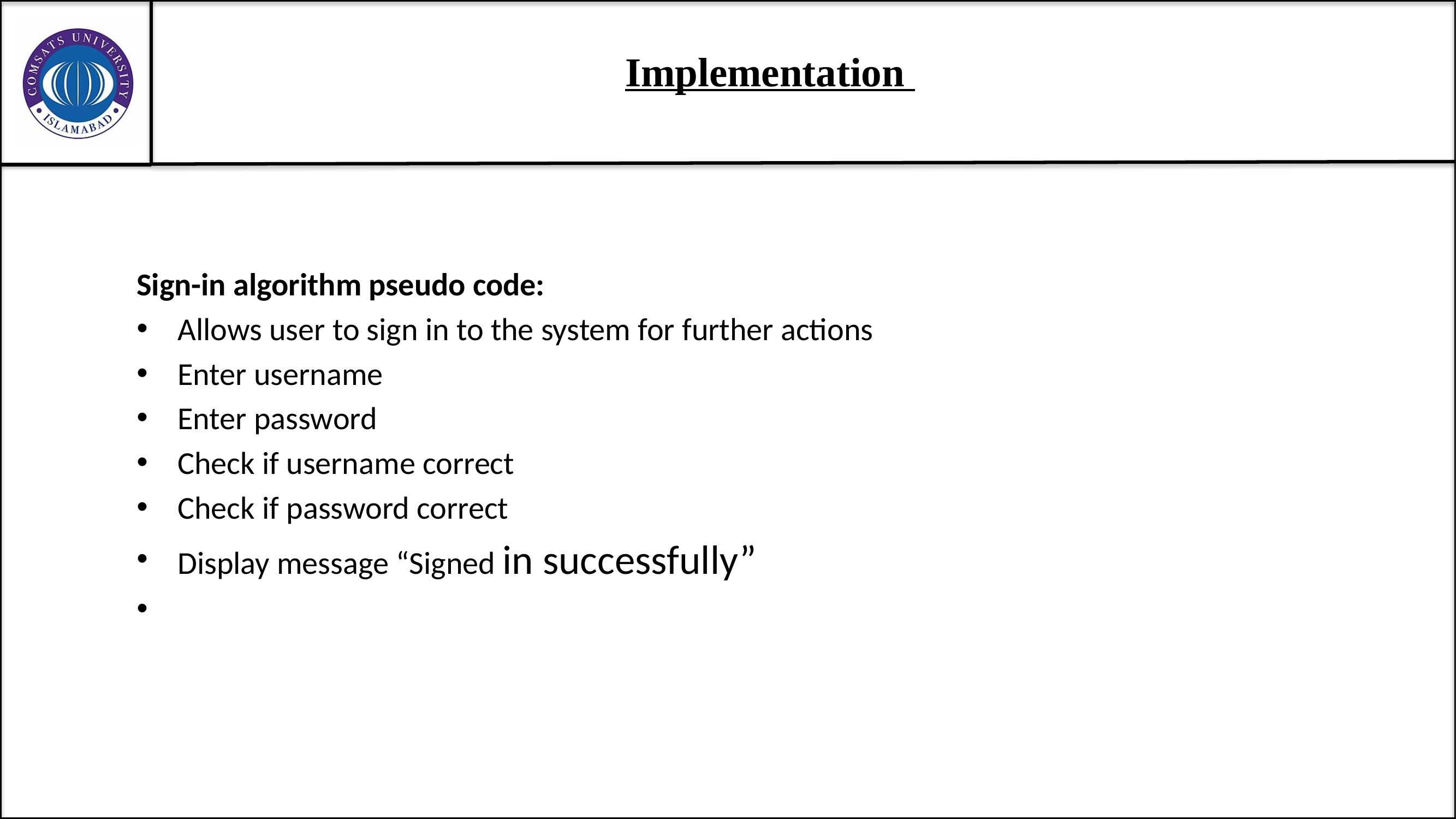

# Implementation
Sign-in algorithm pseudo code:
Allows user to sign in to the system for further actions
Enter username
Enter password
Check if username correct
Check if password correct
Display message “Signed in successfully”